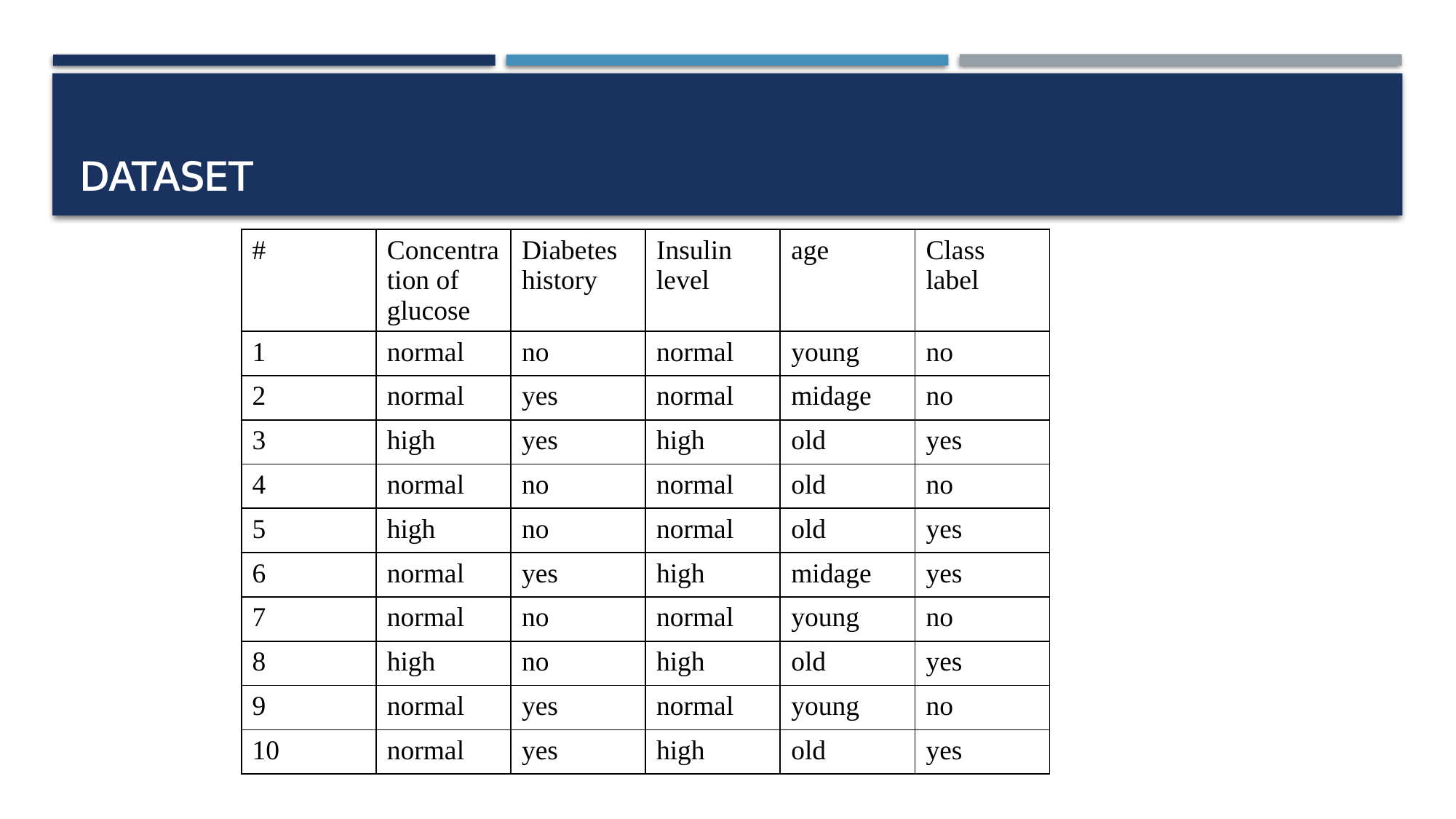

# dataset
| # | Concentration of glucose | Diabetes history | Insulin level | age | Class label |
| --- | --- | --- | --- | --- | --- |
| 1 | normal | no | normal | young | no |
| 2 | normal | yes | normal | midage | no |
| 3 | high | yes | high | old | yes |
| 4 | normal | no | normal | old | no |
| 5 | high | no | normal | old | yes |
| 6 | normal | yes | high | midage | yes |
| 7 | normal | no | normal | young | no |
| 8 | high | no | high | old | yes |
| 9 | normal | yes | normal | young | no |
| 10 | normal | yes | high | old | yes |